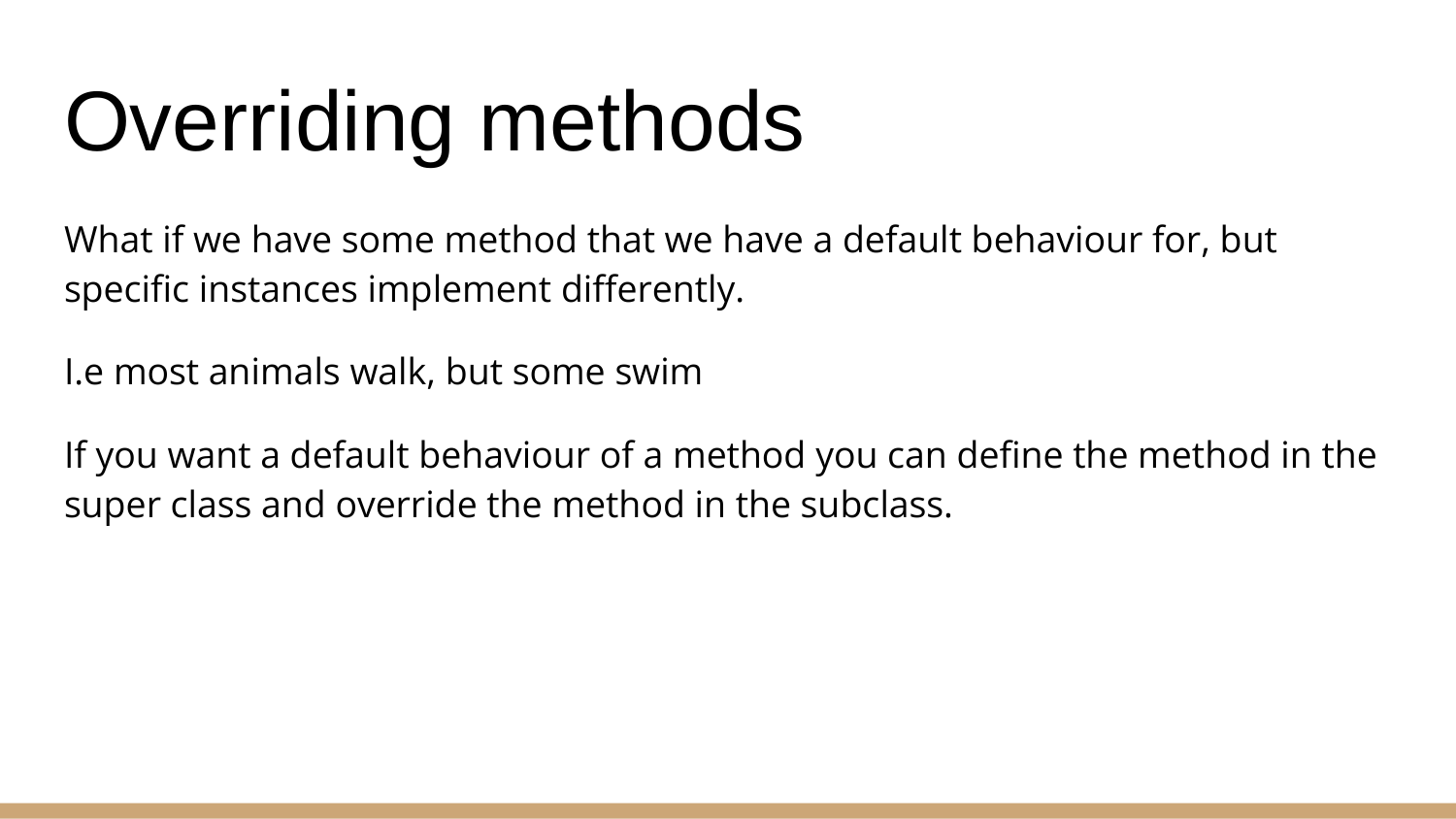

# Overriding methods
What if we have some method that we have a default behaviour for, but specific instances implement differently.
I.e most animals walk, but some swim
If you want a default behaviour of a method you can define the method in the super class and override the method in the subclass.